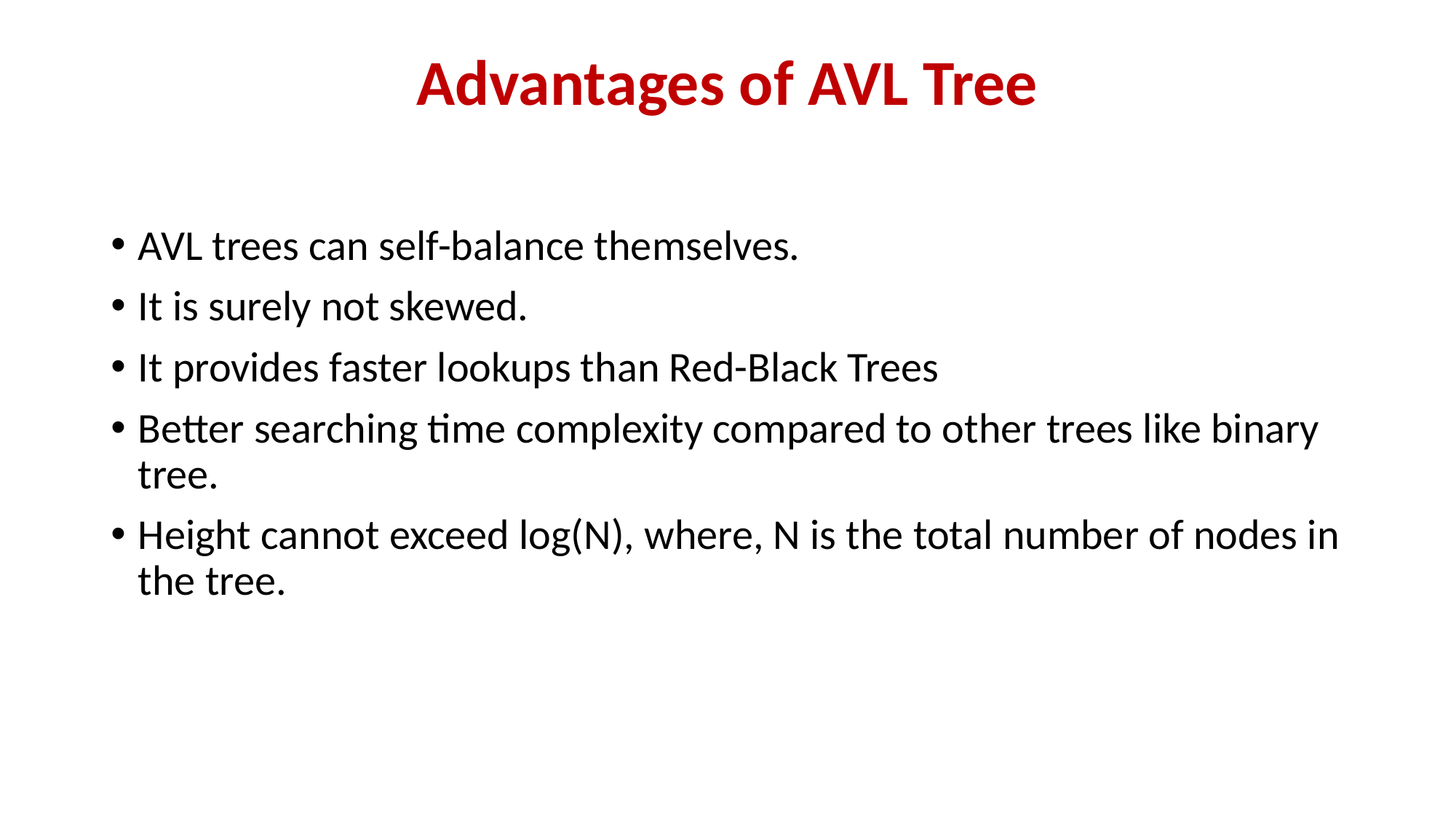

# Advantages of AVL Tree
AVL trees can self-balance themselves.
It is surely not skewed.
It provides faster lookups than Red-Black Trees
Better searching time complexity compared to other trees like binary tree.
Height cannot exceed log(N), where, N is the total number of nodes in the tree.